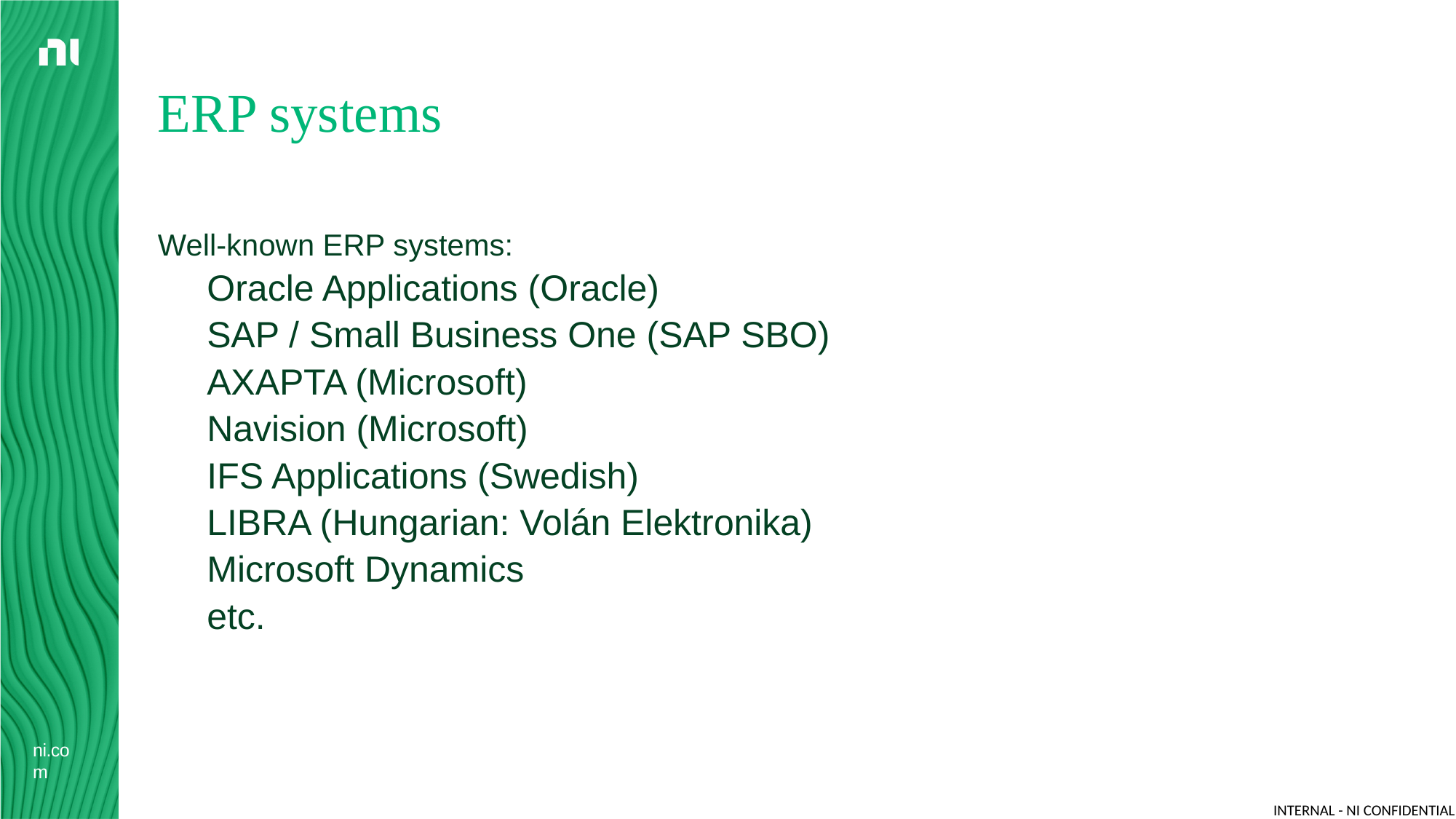

# ERP systems
Well-known ERP systems:
Oracle Applications (Oracle)
SAP / Small Business One (SAP SBO)
AXAPTA (Microsoft)
Navision (Microsoft)
IFS Applications (Swedish)
LIBRA (Hungarian: Volán Elektronika)
Microsoft Dynamics
etc.